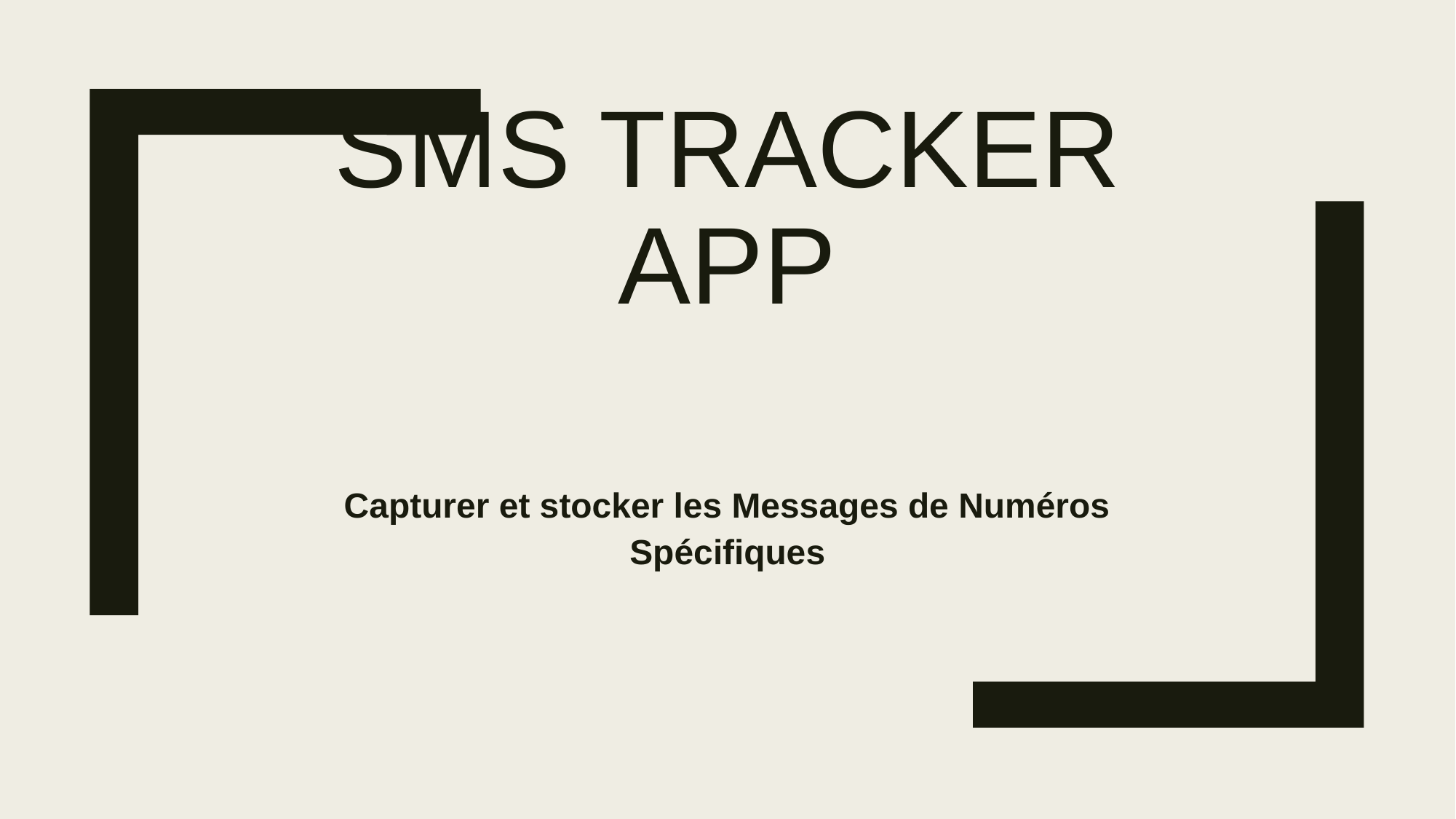

# SMS Tracker App
Capturer et stocker les Messages de Numéros Spécifiques